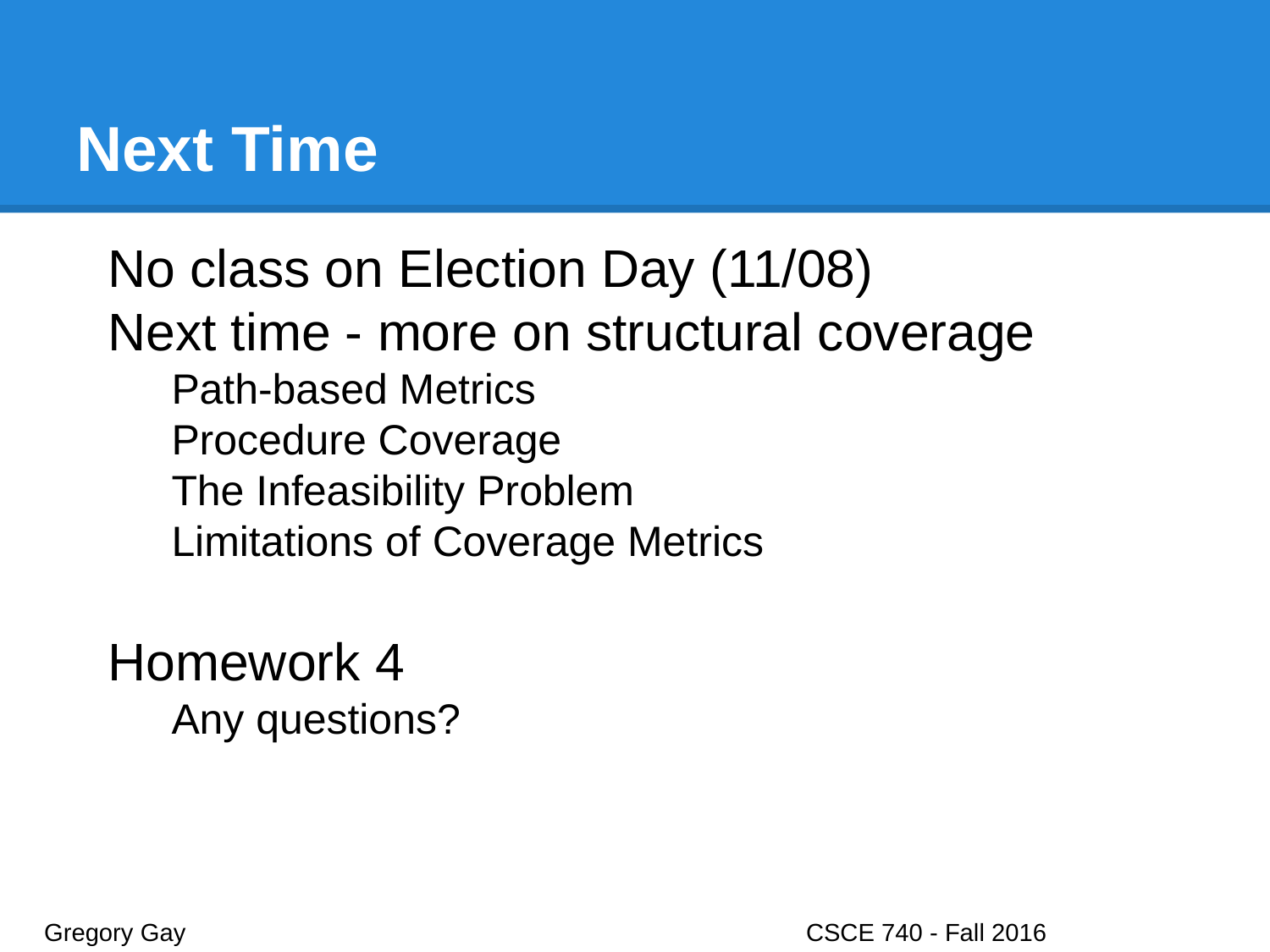

# Next Time
No class on Election Day (11/08)
Next time - more on structural coverage
Path-based Metrics
Procedure Coverage
The Infeasibility Problem
Limitations of Coverage Metrics

Homework 4
Any questions?

Gregory Gay					CSCE 740 - Fall 2016								46